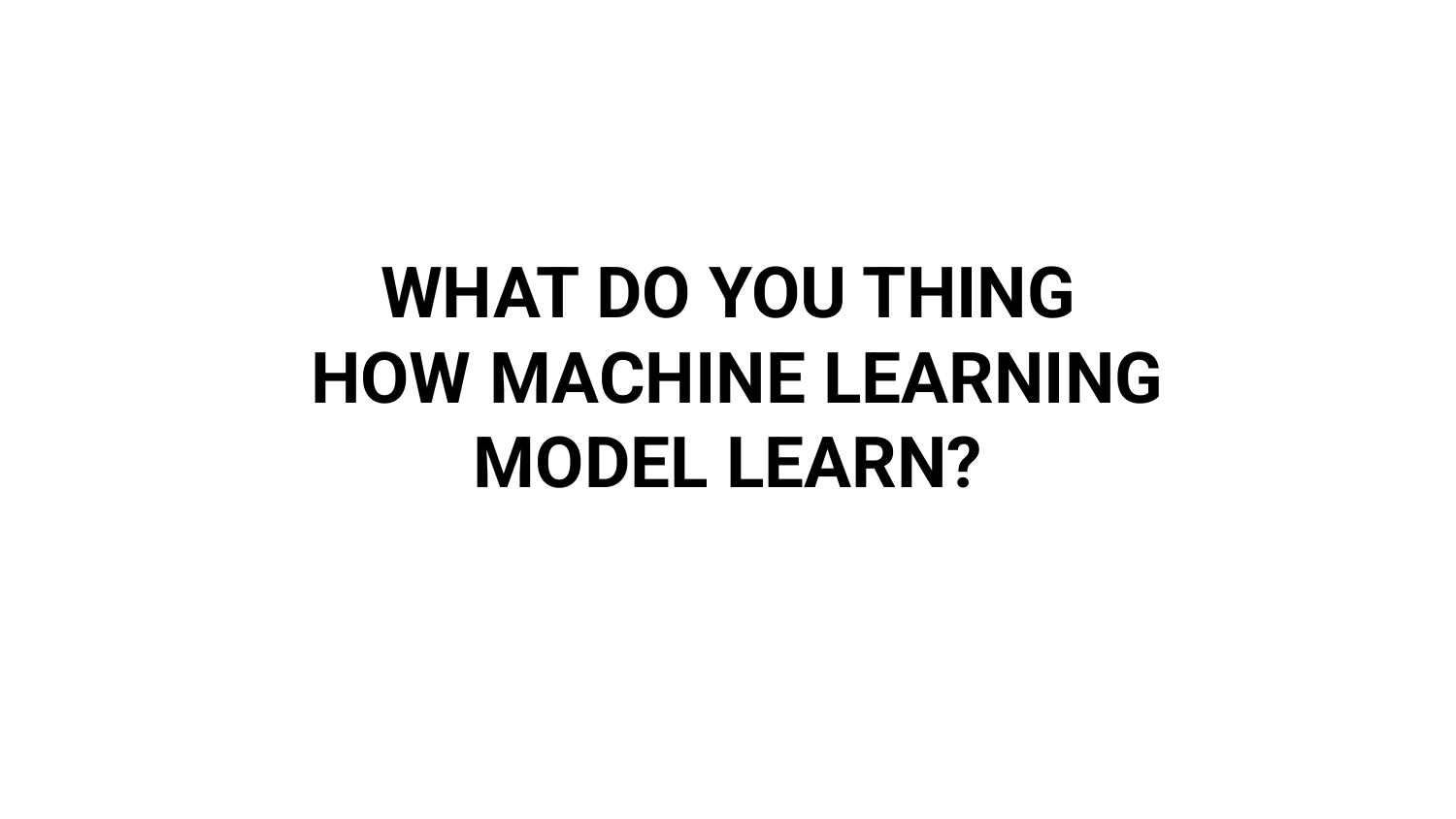

WHAT DO YOU THING
 HOW MACHINE LEARNING MODEL LEARN?